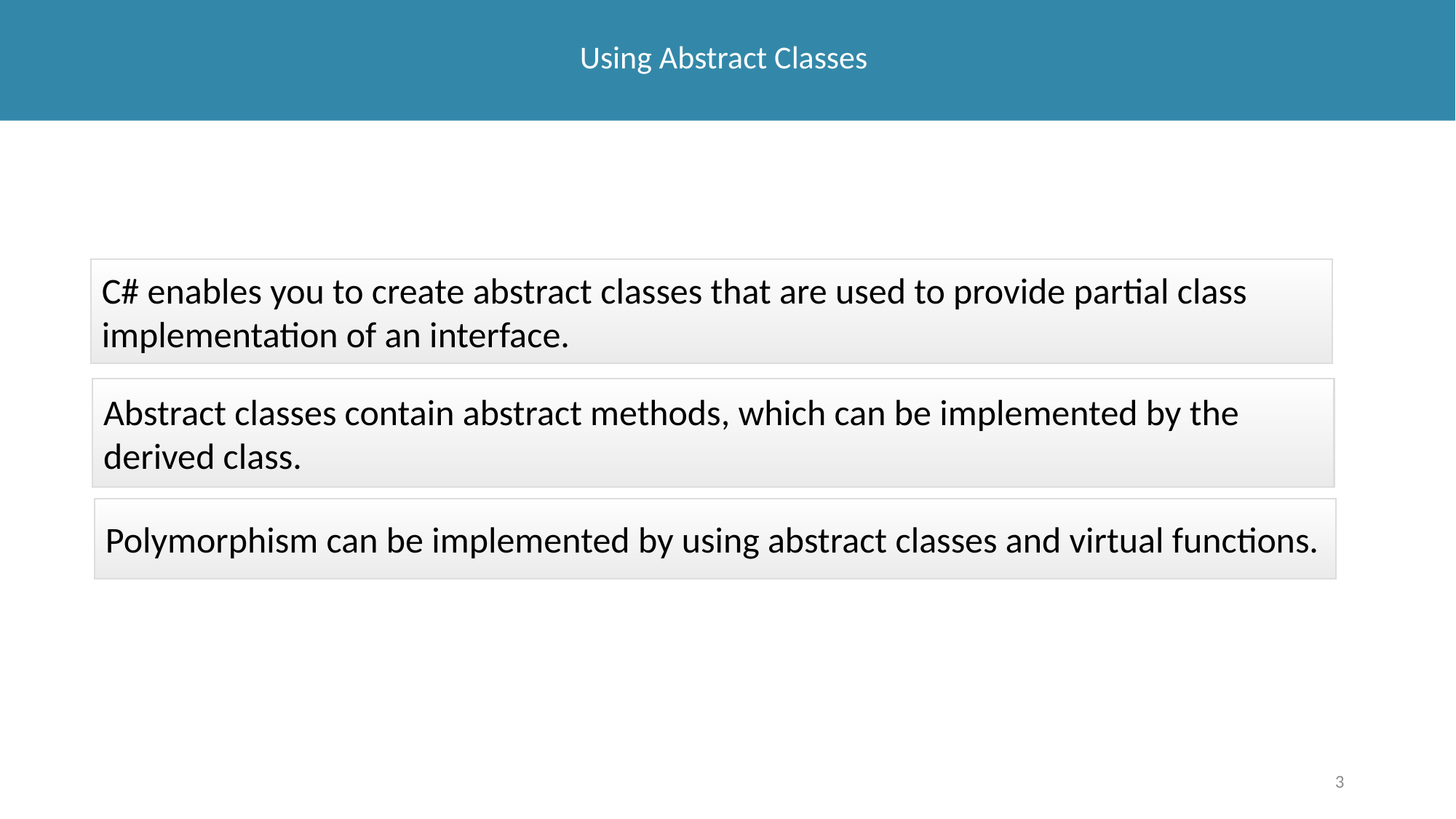

# Using Abstract Classes
C# enables you to create abstract classes that are used to provide partial class implementation of an interface.
Abstract classes contain abstract methods, which can be implemented by the derived class.
Polymorphism can be implemented by using abstract classes and virtual functions.
3